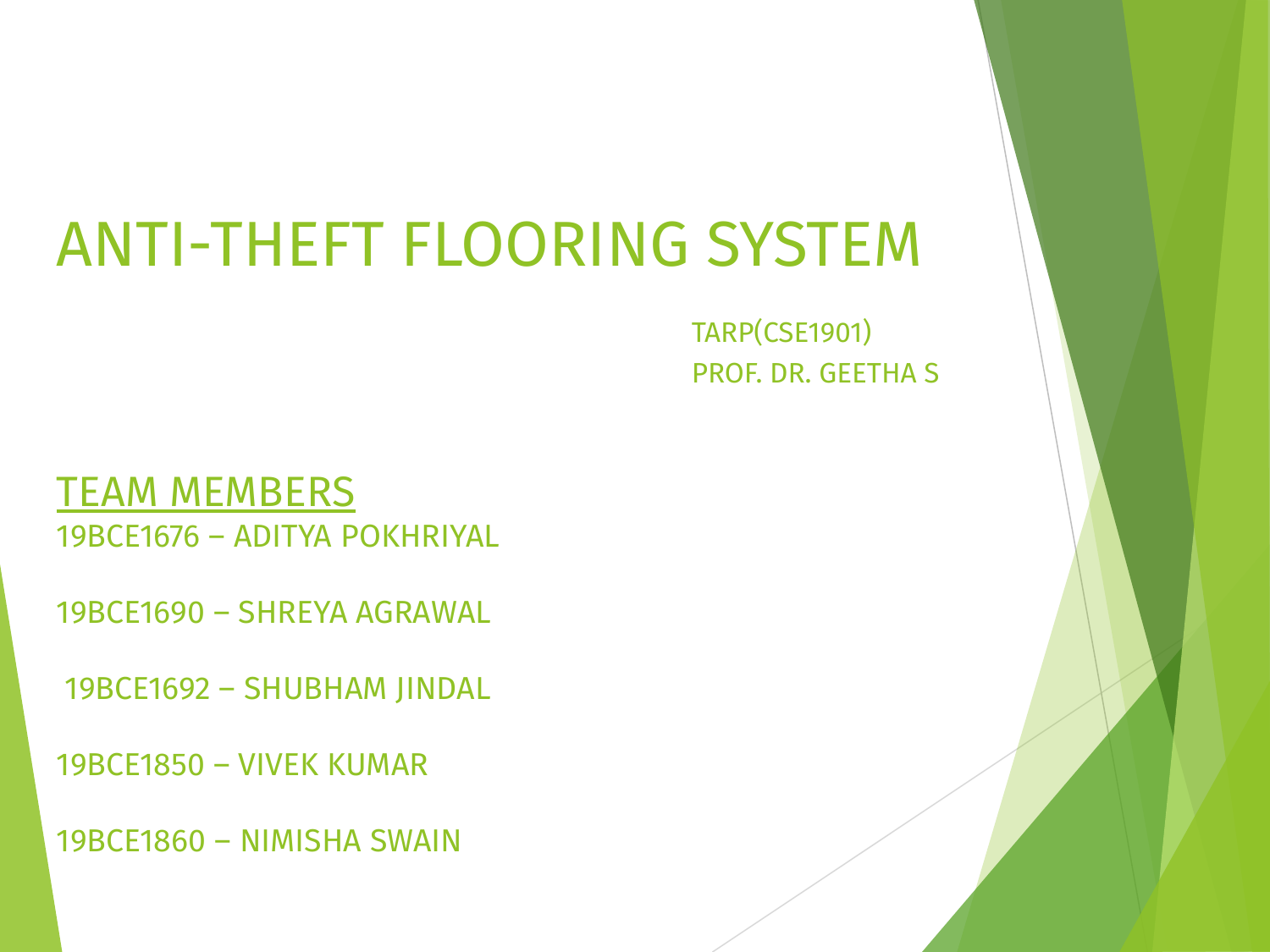

# ANTI-THEFT FLOORING SYSTEM TARP(CSE1901) PROF. DR. GEETHA S TEAM MEMBERS 19BCE1676 – ADITYA POKHRIYAL 19BCE1690 – SHREYA AGRAWAL 19BCE1692 – SHUBHAM JINDAL 19BCE1850 – VIVEK KUMAR 19BCE1860 – NIMISHA SWAIN